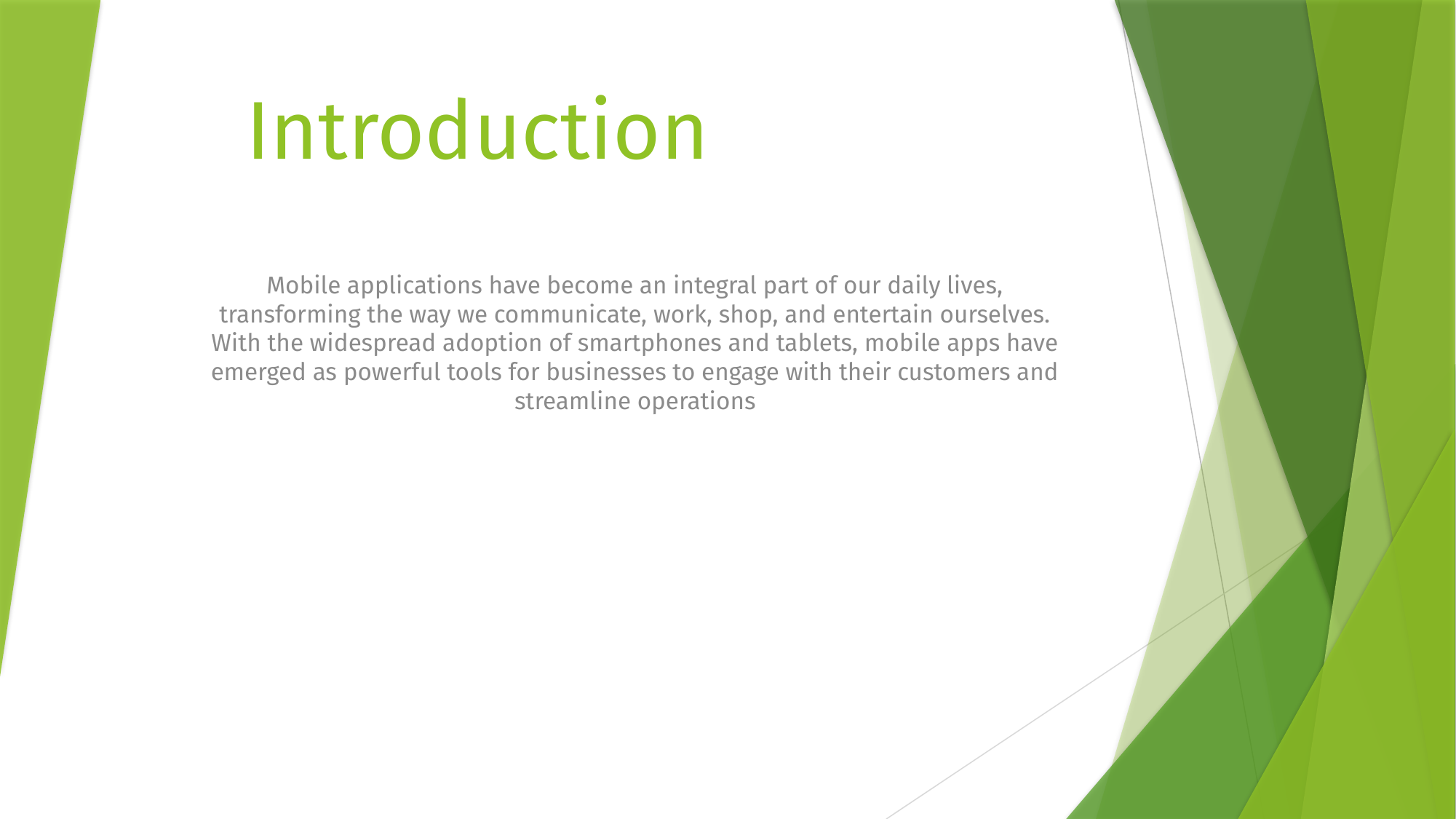

# Introduction
Mobile applications have become an integral part of our daily lives, transforming the way we communicate, work, shop, and entertain ourselves. With the widespread adoption of smartphones and tablets, mobile apps have emerged as powerful tools for businesses to engage with their customers and streamline operations